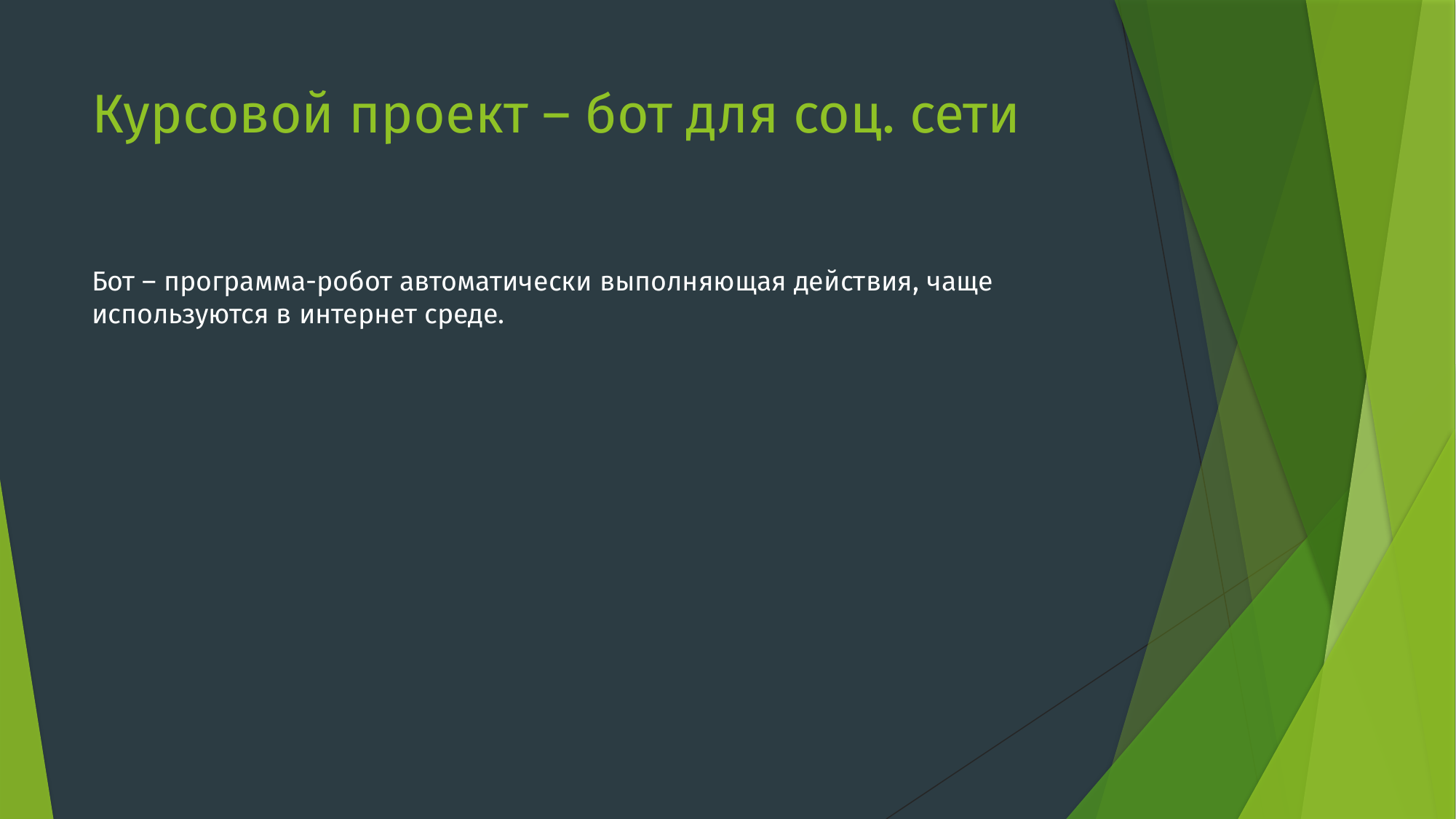

# Курсовой проект – бот для соц. сети
Бот – программа-робот автоматически выполняющая действия, чаще используются в интернет среде.